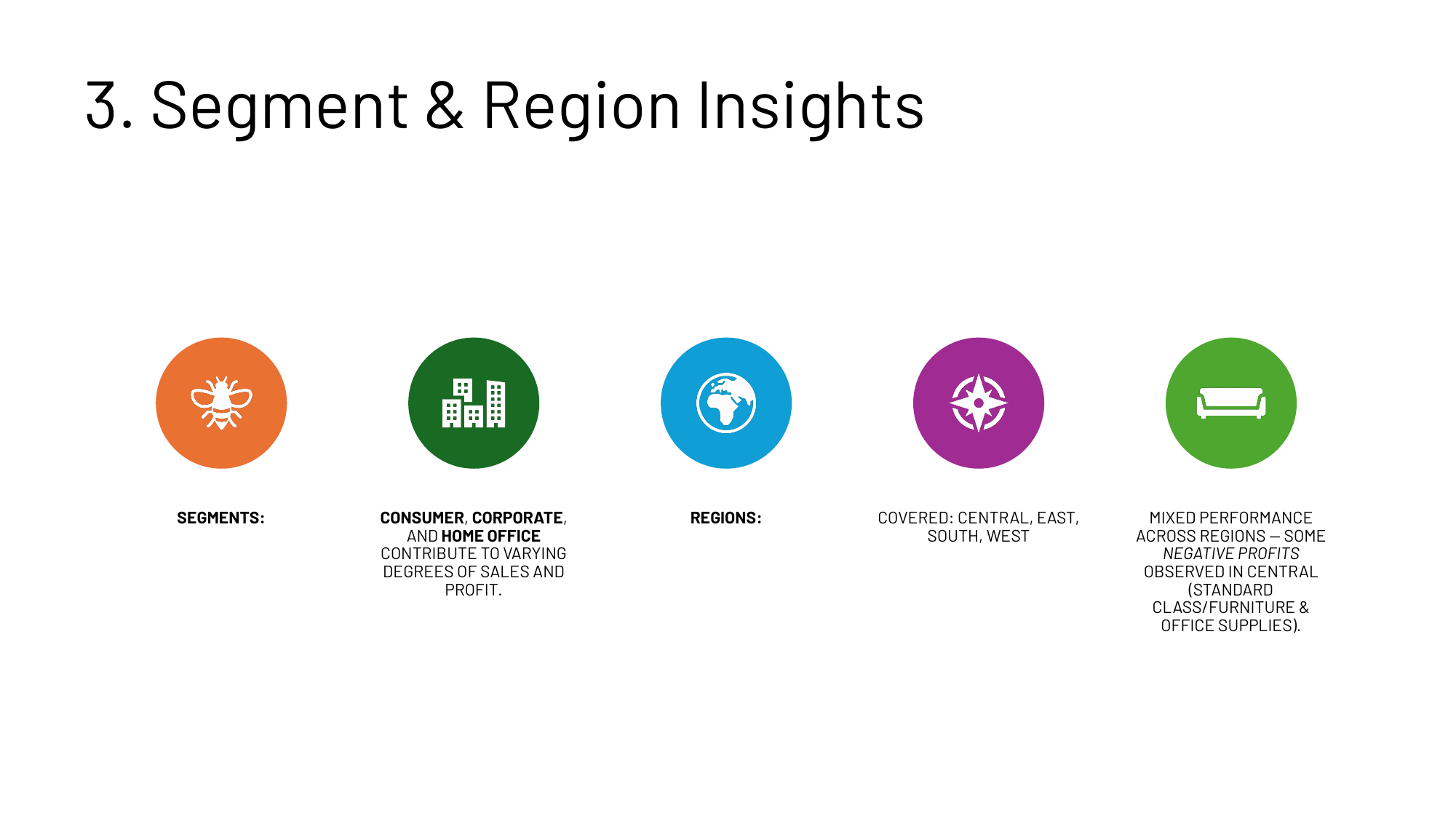

# 3. Segment & Region Insights
Segments:
Consumer, Corporate, and Home Office contribute to varying degrees of sales and profit.
Regions:
Covered: Central, East, South, West
Mixed performance across regions — some negative profits observed in Central (Standard Class/Furniture & Office Supplies).